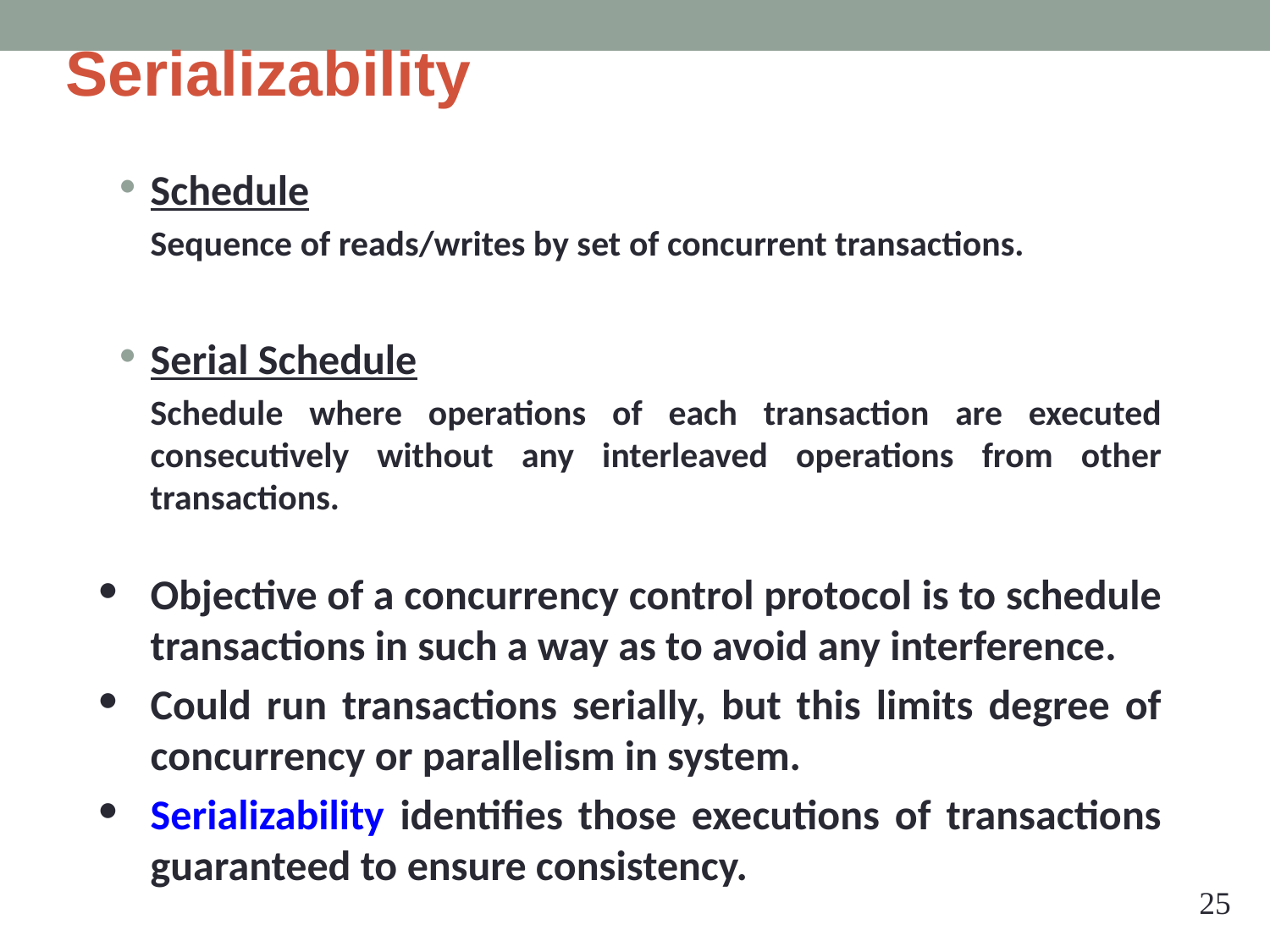

# Serializability
Schedule
	Sequence of reads/writes by set of concurrent transactions.

Serial Schedule
	Schedule where operations of each transaction are executed consecutively without any interleaved operations from other transactions.

Objective of a concurrency control protocol is to schedule transactions in such a way as to avoid any interference.
Could run transactions serially, but this limits degree of concurrency or parallelism in system.
Serializability identifies those executions of transactions guaranteed to ensure consistency.
25